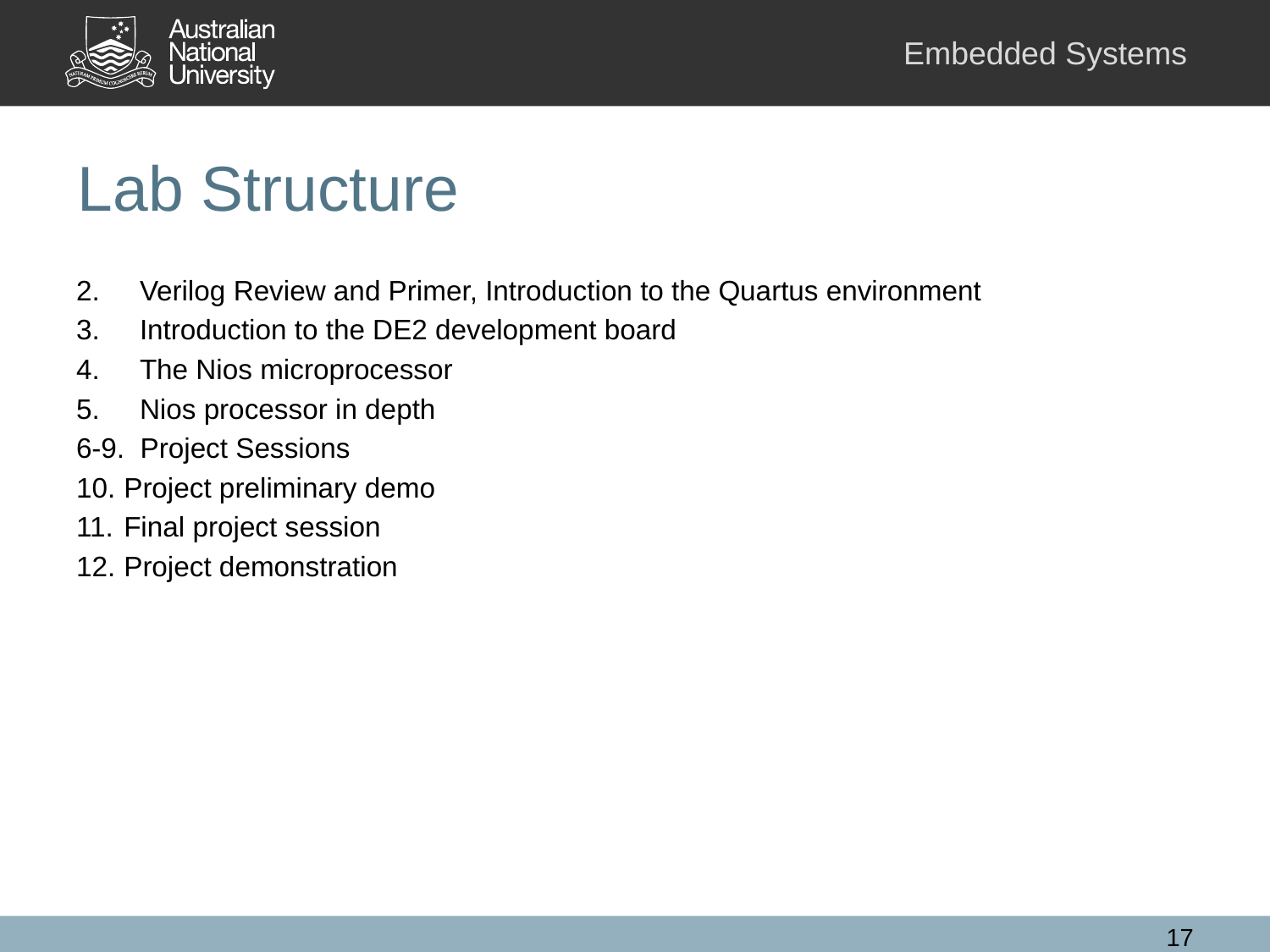

# Lab Structure
Verilog Review and Primer, Introduction to the Quartus environment
Introduction to the DE2 development board
The Nios microprocessor
Nios processor in depth
6-9.  Project Sessions
Project preliminary demo
Final project session
Project demonstration

17